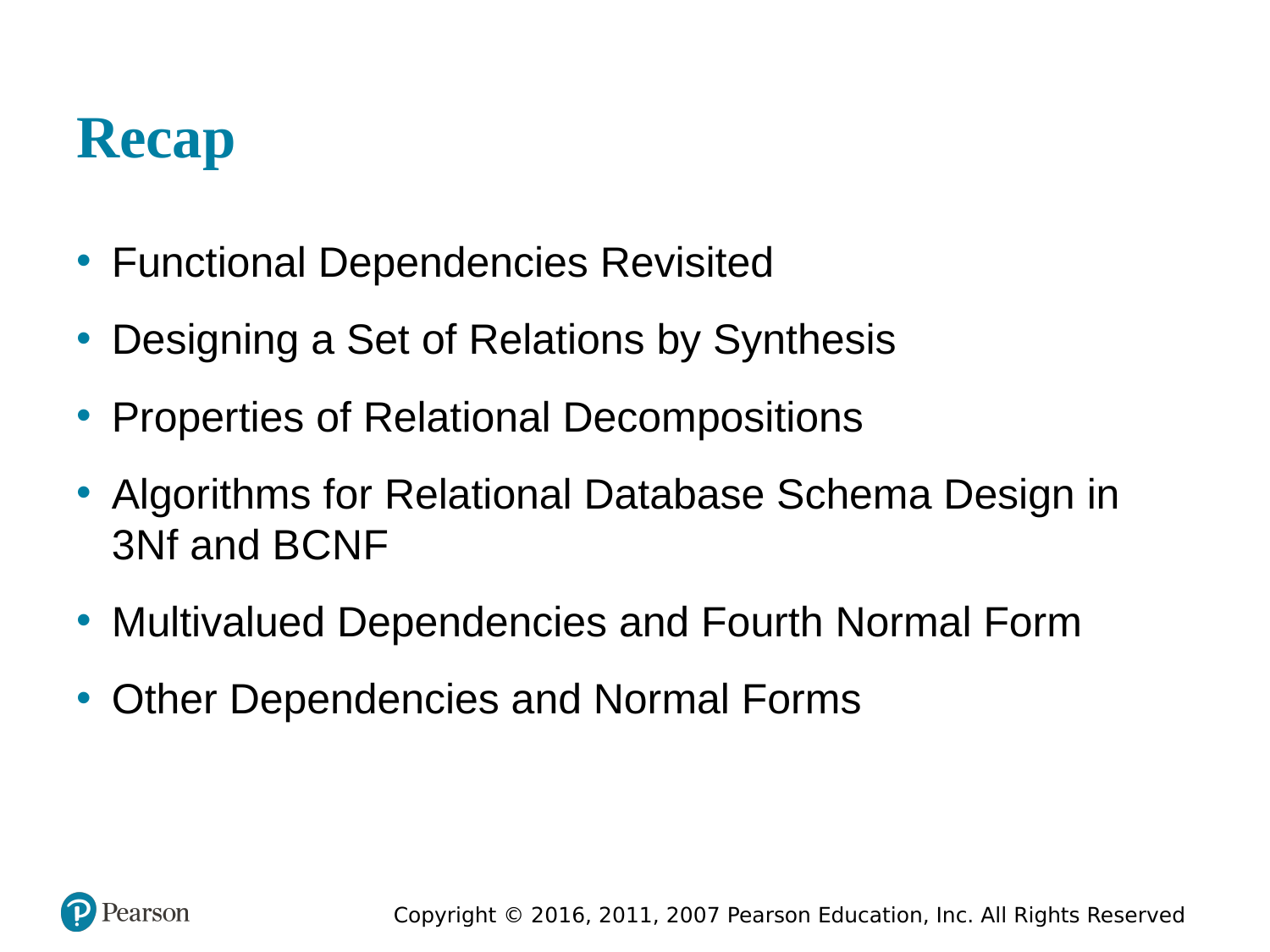

# Recap
Functional Dependencies Revisited
Designing a Set of Relations by Synthesis
Properties of Relational Decompositions
Algorithms for Relational Database Schema Design in 3 N f and B C N F
Multivalued Dependencies and Fourth Normal Form
Other Dependencies and Normal Forms